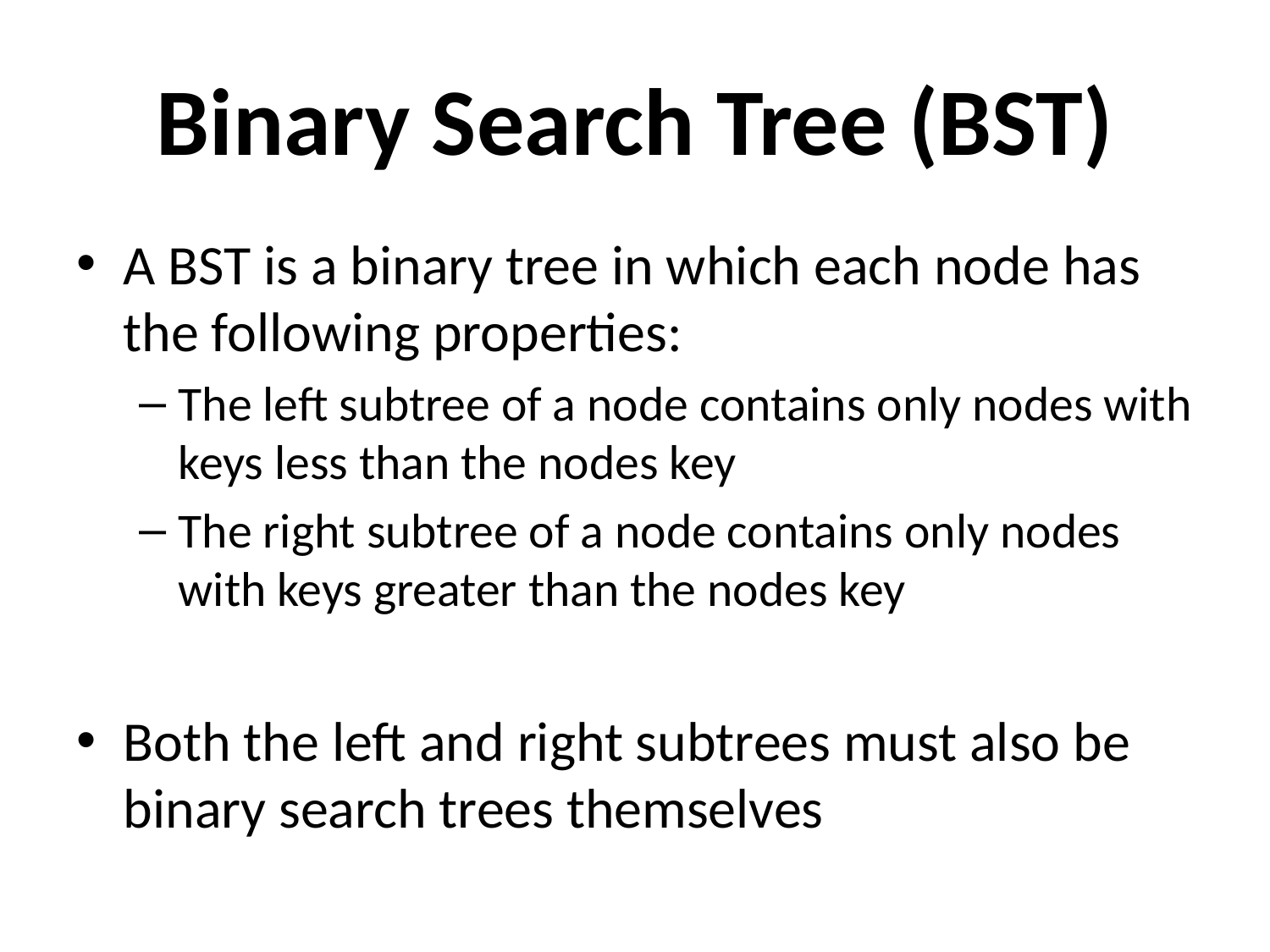

# Binary Search Tree (BST)
A BST is a binary tree in which each node has the following properties:
The left subtree of a node contains only nodes with keys less than the nodes key
The right subtree of a node contains only nodes with keys greater than the nodes key

Both the left and right subtrees must also be binary search trees themselves